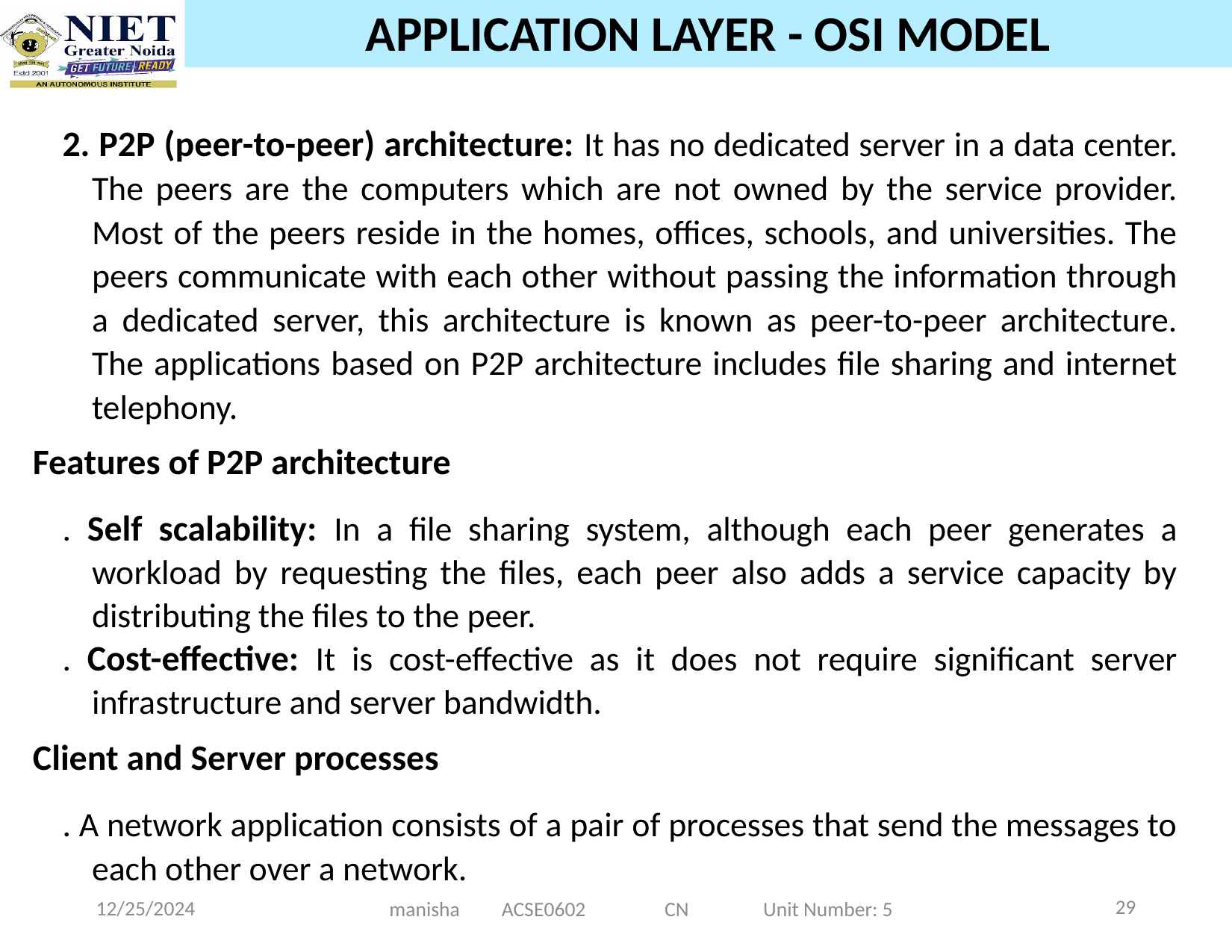

# APPLICATION LAYER - OSI MODEL
2. P2P (peer-to-peer) architecture: It has no dedicated server in a data center. The peers are the computers which are not owned by the service provider. Most of the peers reside in the homes, offices, schools, and universities. The peers communicate with each other without passing the information through a dedicated server, this architecture is known as peer-to-peer architecture. The applications based on P2P architecture includes file sharing and internet telephony.
Features of P2P architecture
. Self scalability: In a file sharing system, although each peer generates a workload by requesting the files, each peer also adds a service capacity by distributing the files to the peer.
. Cost-effective: It is cost-effective as it does not require significant server infrastructure and server bandwidth.
Client and Server processes
. A network application consists of a pair of processes that send the messages to each other over a network.
29
12/25/2024
manisha         ACSE0602                 CN                Unit Number: 5